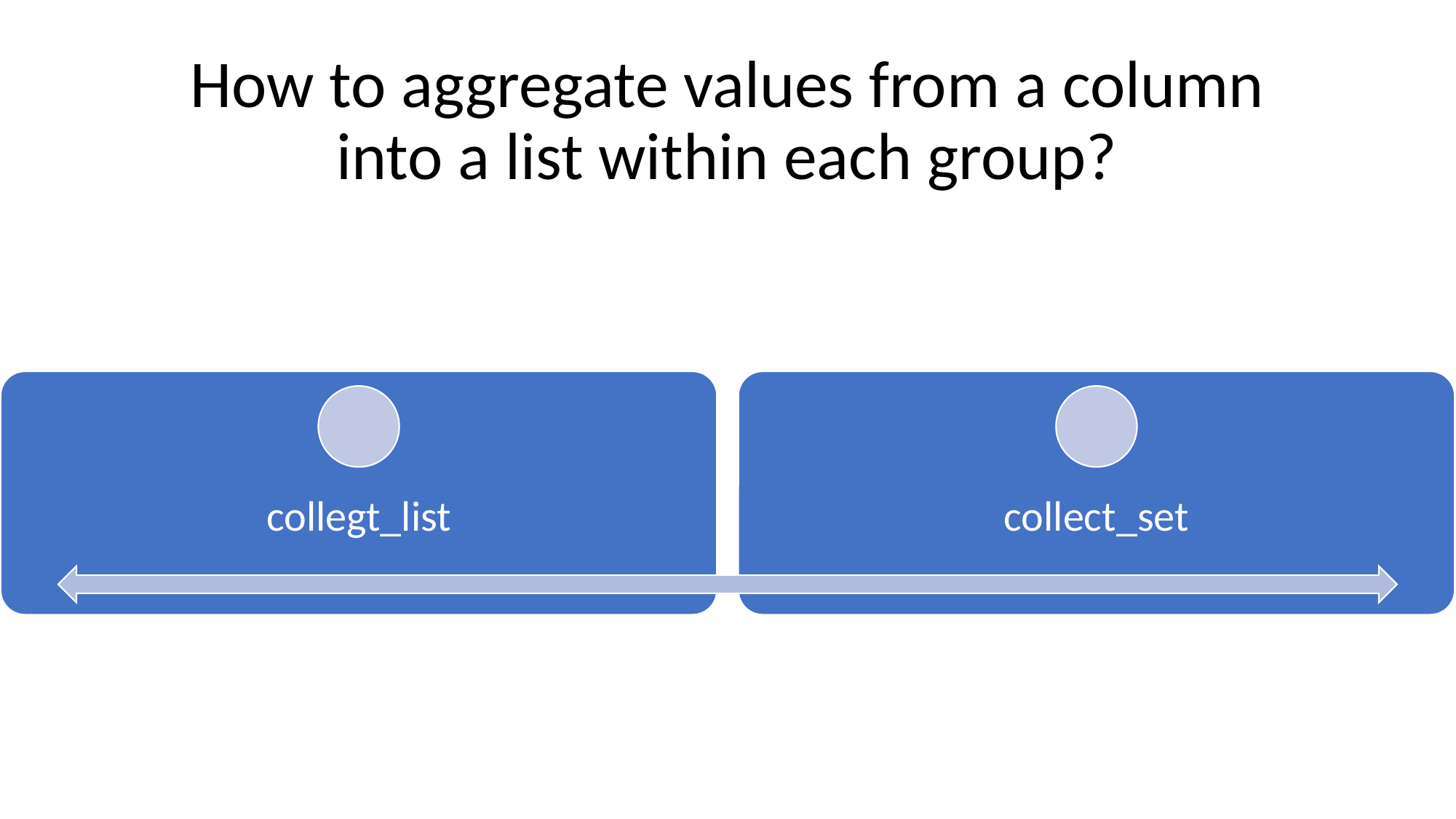

# How to aggregate values from a column into a list within each group?
collegt_list
collect_set